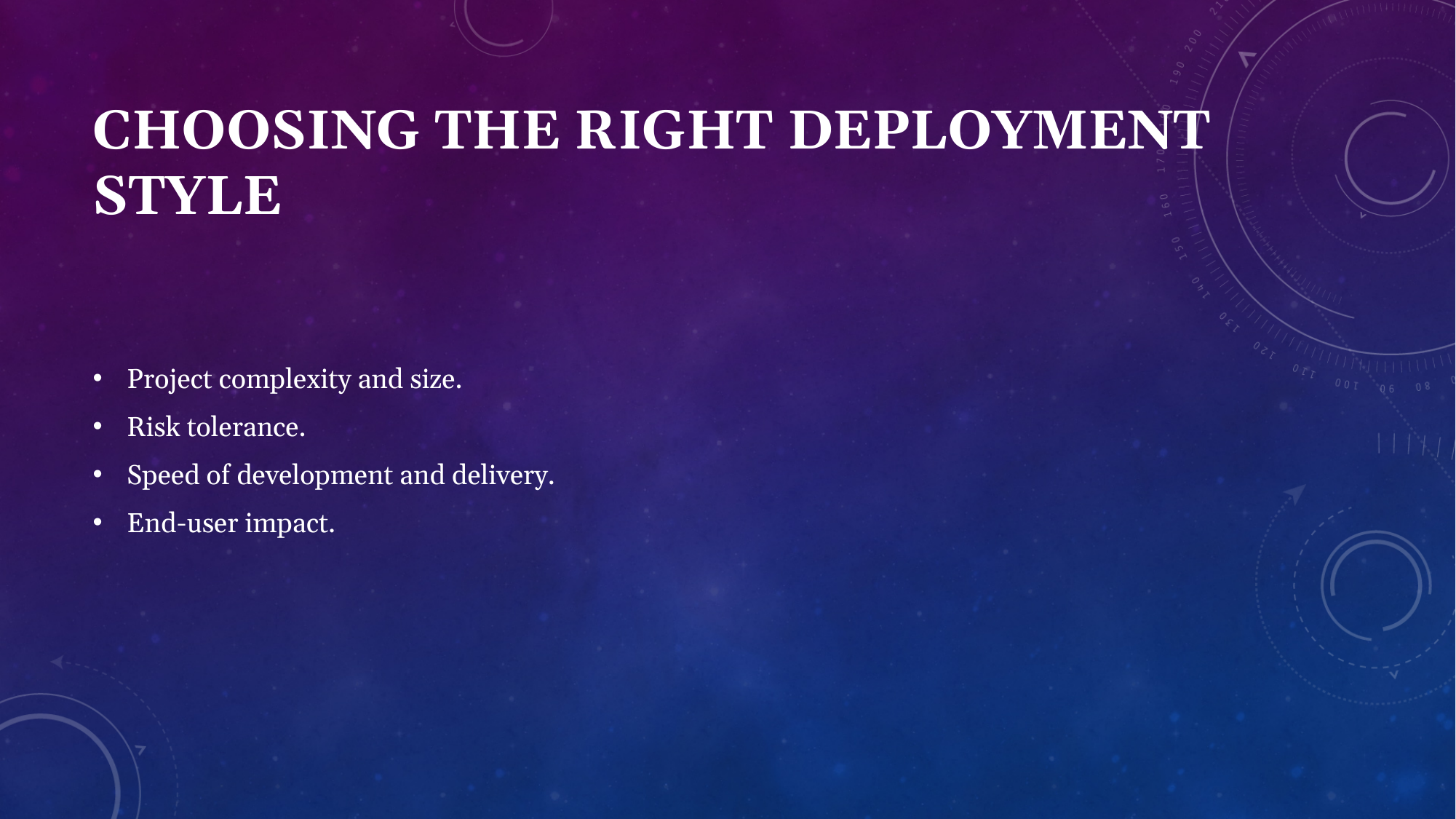

# Choosing the Right Deployment Style
Project complexity and size.
Risk tolerance.
Speed of development and delivery.
End-user impact.